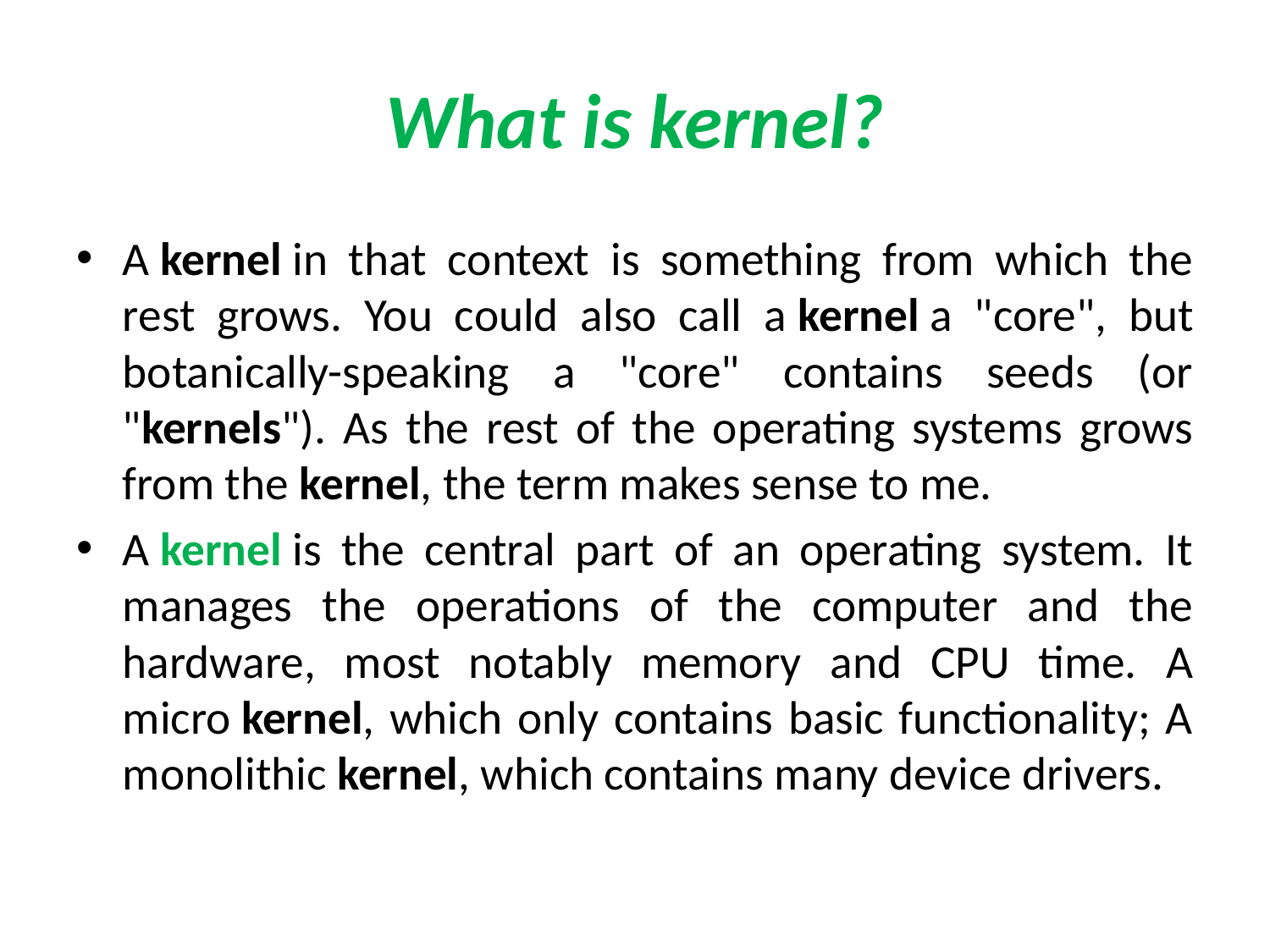

# What is kernel?
A kernel in that context is something from which the rest grows. You could also call a kernel a "core", but botanically-speaking a "core" contains seeds (or "kernels"). As the rest of the operating systems grows from the kernel, the term makes sense to me.
A kernel is the central part of an operating system. It manages the operations of the computer and the hardware, most notably memory and CPU time. A micro kernel, which only contains basic functionality; A monolithic kernel, which contains many device drivers.